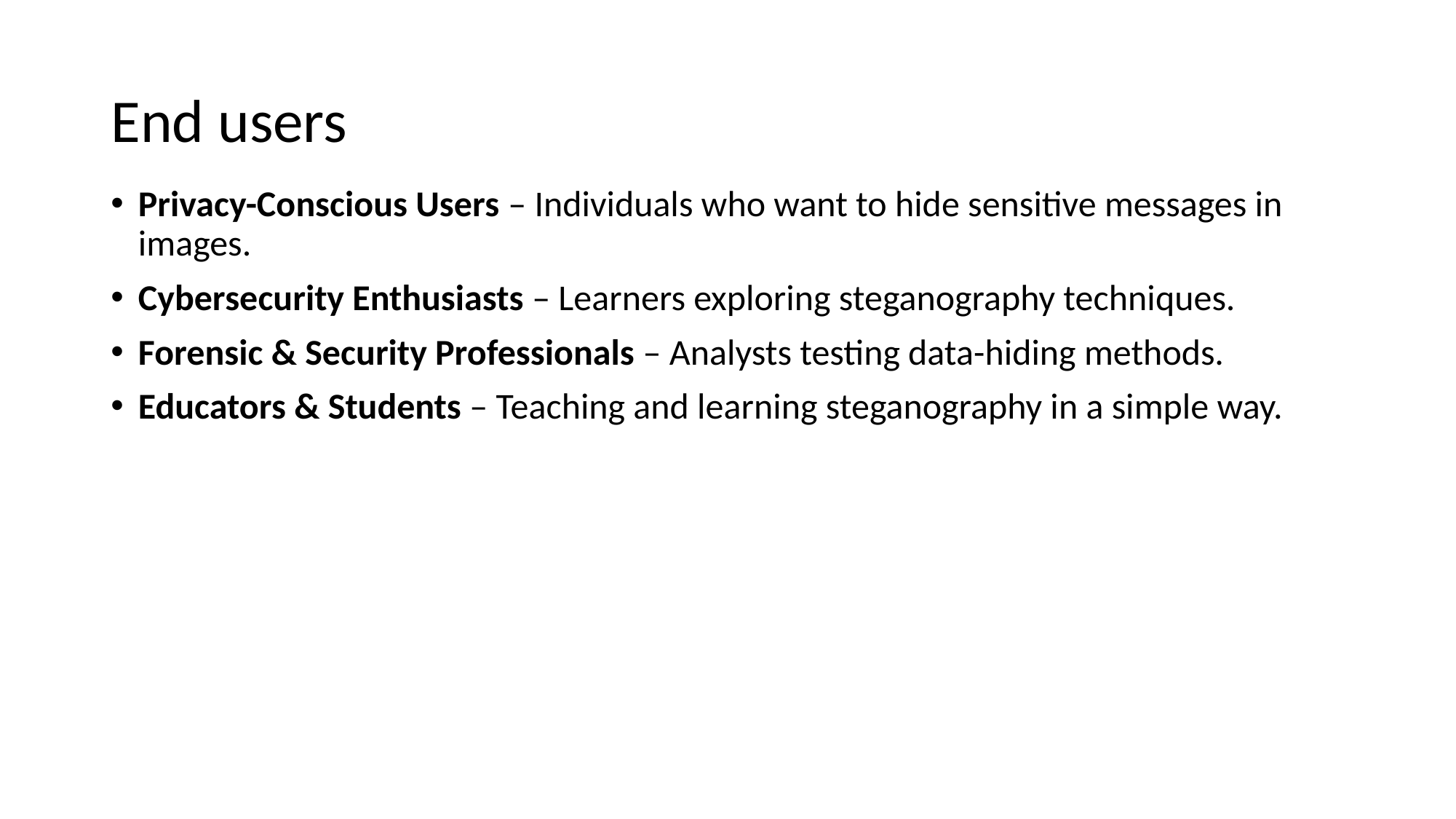

# End users
Privacy-Conscious Users – Individuals who want to hide sensitive messages in images.
Cybersecurity Enthusiasts – Learners exploring steganography techniques.
Forensic & Security Professionals – Analysts testing data-hiding methods.
Educators & Students – Teaching and learning steganography in a simple way.